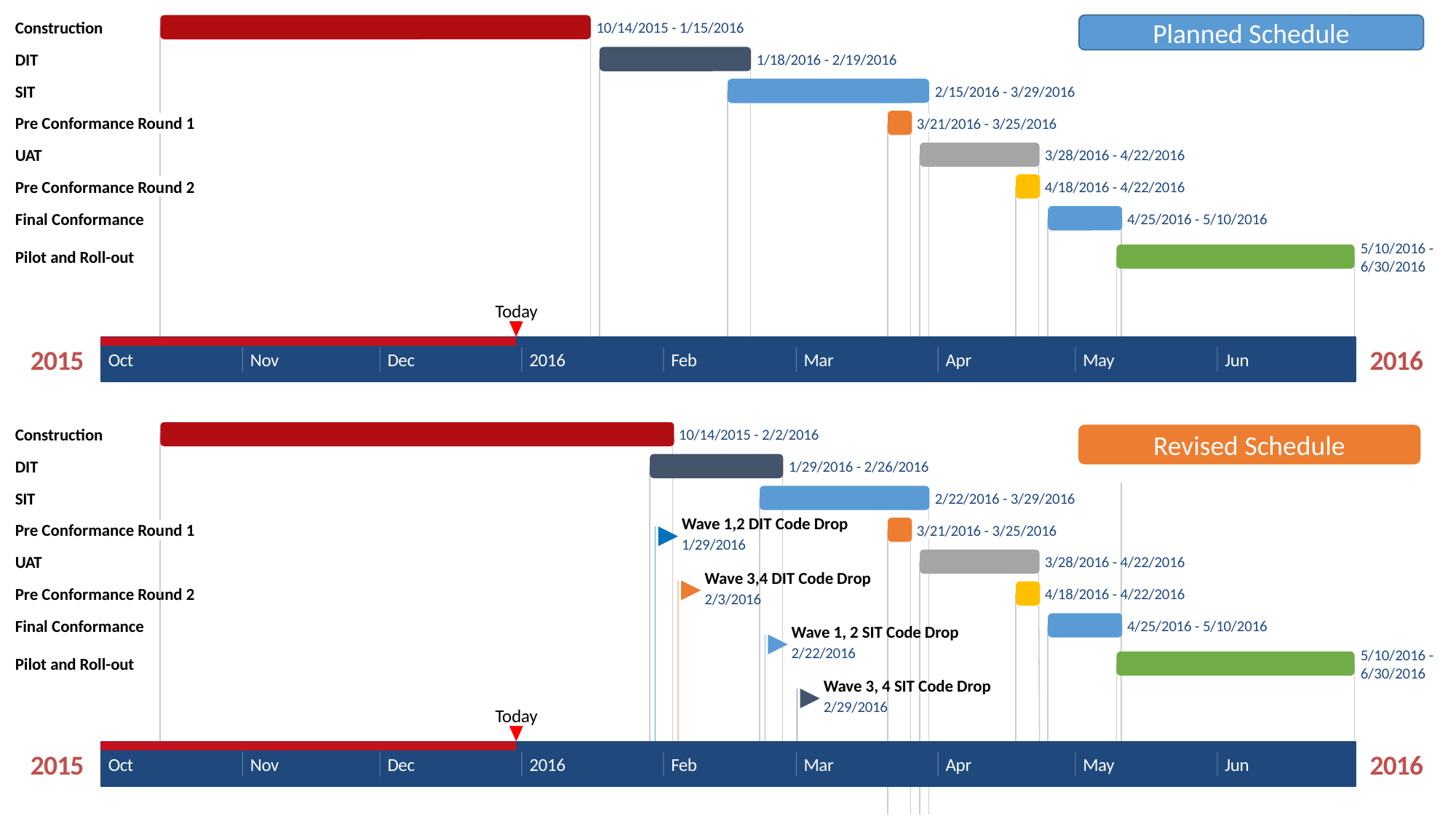

Planned Schedule
Construction
10/14/2015 - 1/15/2016

DIT
1/18/2016 - 2/19/2016

SIT
2/15/2016 - 3/29/2016

Pre Conformance Round 1
3/21/2016 - 3/25/2016

UAT
3/28/2016 - 4/22/2016

Pre Conformance Round 2
4/18/2016 - 4/22/2016

Final Conformance
4/25/2016 - 5/10/2016
5/10/2016 - 6/30/2016

Pilot and Roll-out
Today

2015
2016
Oct
Nov
Dec
2016
Feb
Mar
Apr
May
Jun

Revised Schedule
Construction
10/14/2015 - 2/2/2016

DIT
1/29/2016 - 2/26/2016

SIT
2/22/2016 - 3/29/2016
Wave 1,2 DIT Code Drop

Pre Conformance Round 1
3/21/2016 - 3/25/2016

1/29/2016

UAT
3/28/2016 - 4/22/2016
Wave 3,4 DIT Code Drop

Pre Conformance Round 2
4/18/2016 - 4/22/2016
2/3/2016

Final Conformance
4/25/2016 - 5/10/2016
Wave 1, 2 SIT Code Drop

2/22/2016
5/10/2016 - 6/30/2016

Pilot and Roll-out
Wave 3, 4 SIT Code Drop

2/29/2016
Today

2015
2016
Oct
Nov
Dec
2016
Feb
Mar
Apr
May
Jun